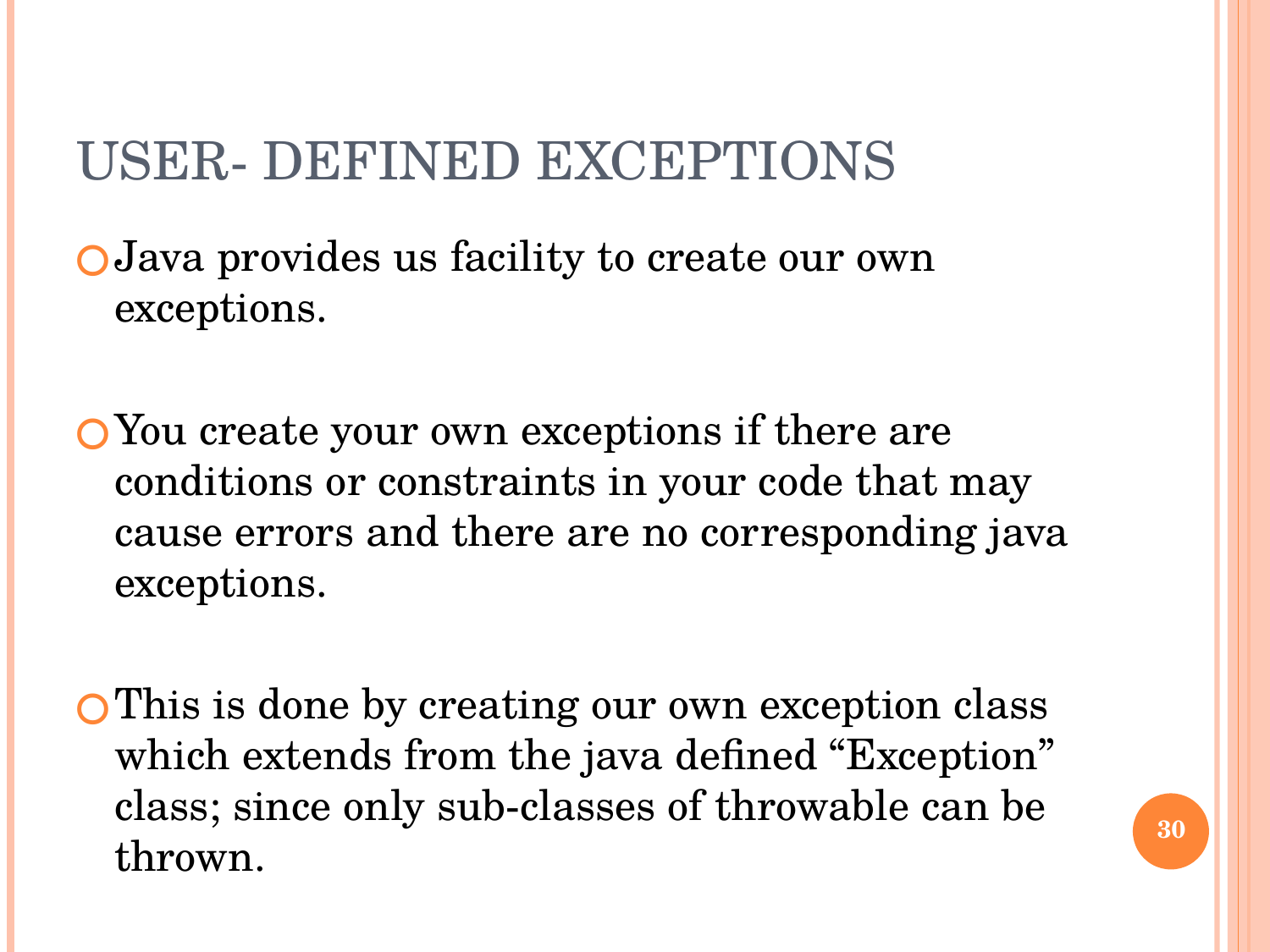

# User- defined exceptions
Java provides us facility to create our own exceptions.

You create your own exceptions if there are conditions or constraints in your code that may cause errors and there are no corresponding java exceptions.

This is done by creating our own exception class which extends from the java defined “Exception” class; since only sub-classes of throwable can be thrown.

30